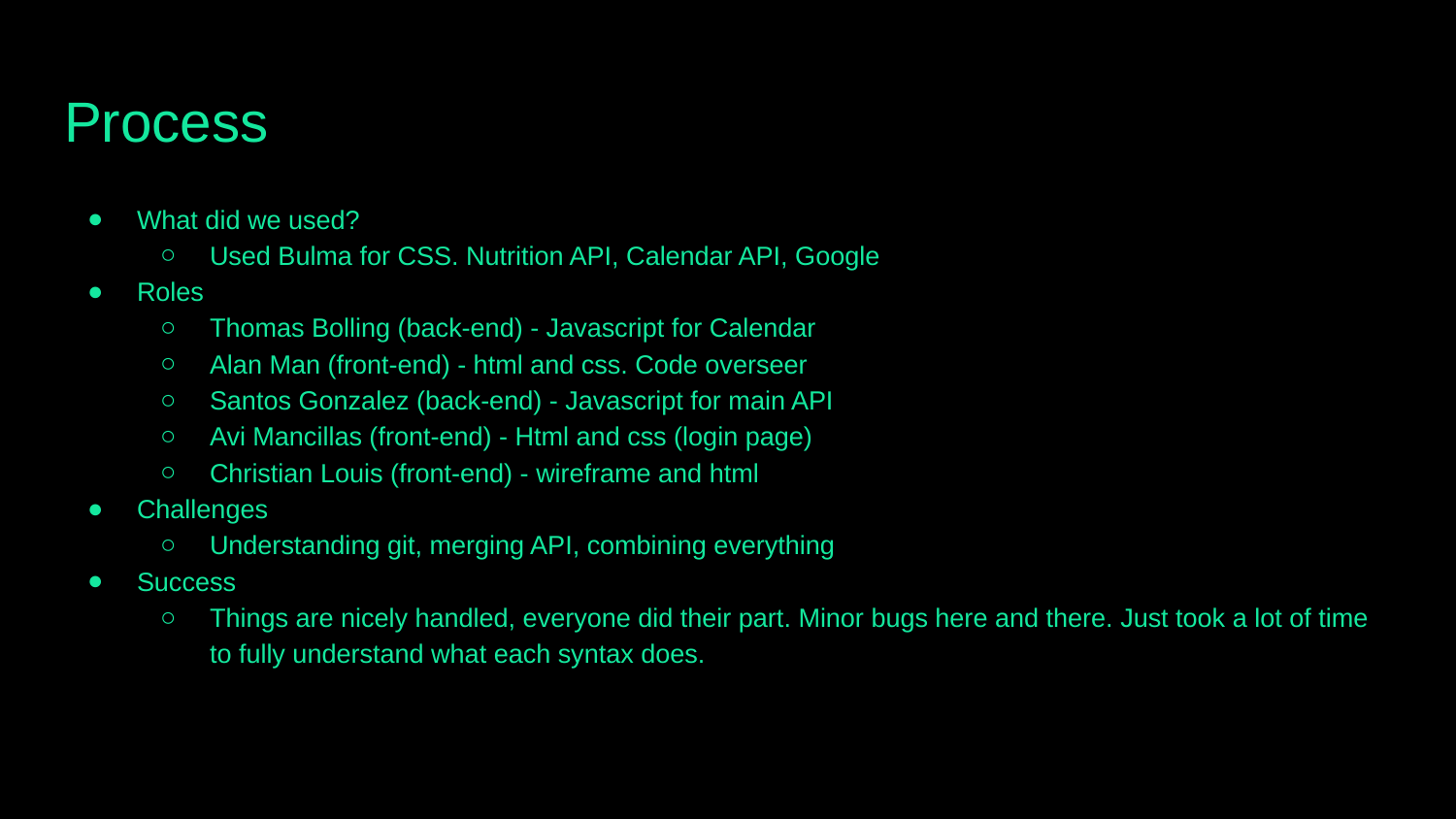

# Process
What did we used?
Used Bulma for CSS. Nutrition API, Calendar API, Google
Roles
Thomas Bolling (back-end) - Javascript for Calendar
Alan Man (front-end) - html and css. Code overseer
Santos Gonzalez (back-end) - Javascript for main API
Avi Mancillas (front-end) - Html and css (login page)
Christian Louis (front-end) - wireframe and html
Challenges
Understanding git, merging API, combining everything
Success
Things are nicely handled, everyone did their part. Minor bugs here and there. Just took a lot of time to fully understand what each syntax does.